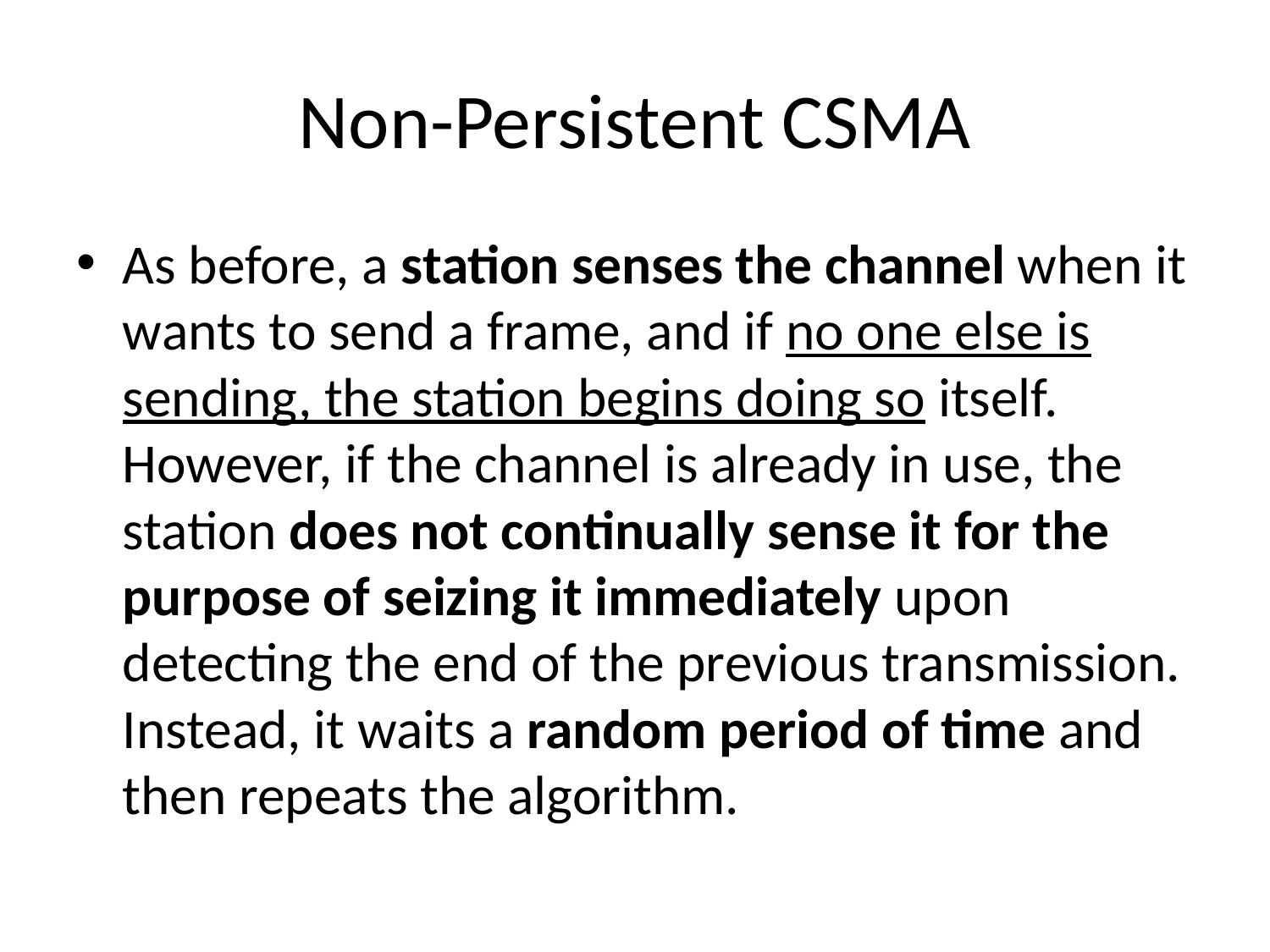

# Non-Persistent CSMA
As before, a station senses the channel when it wants to send a frame, and if no one else is sending, the station begins doing so itself. However, if the channel is already in use, the station does not continually sense it for the purpose of seizing it immediately upon detecting the end of the previous transmission. Instead, it waits a random period of time and then repeats the algorithm.